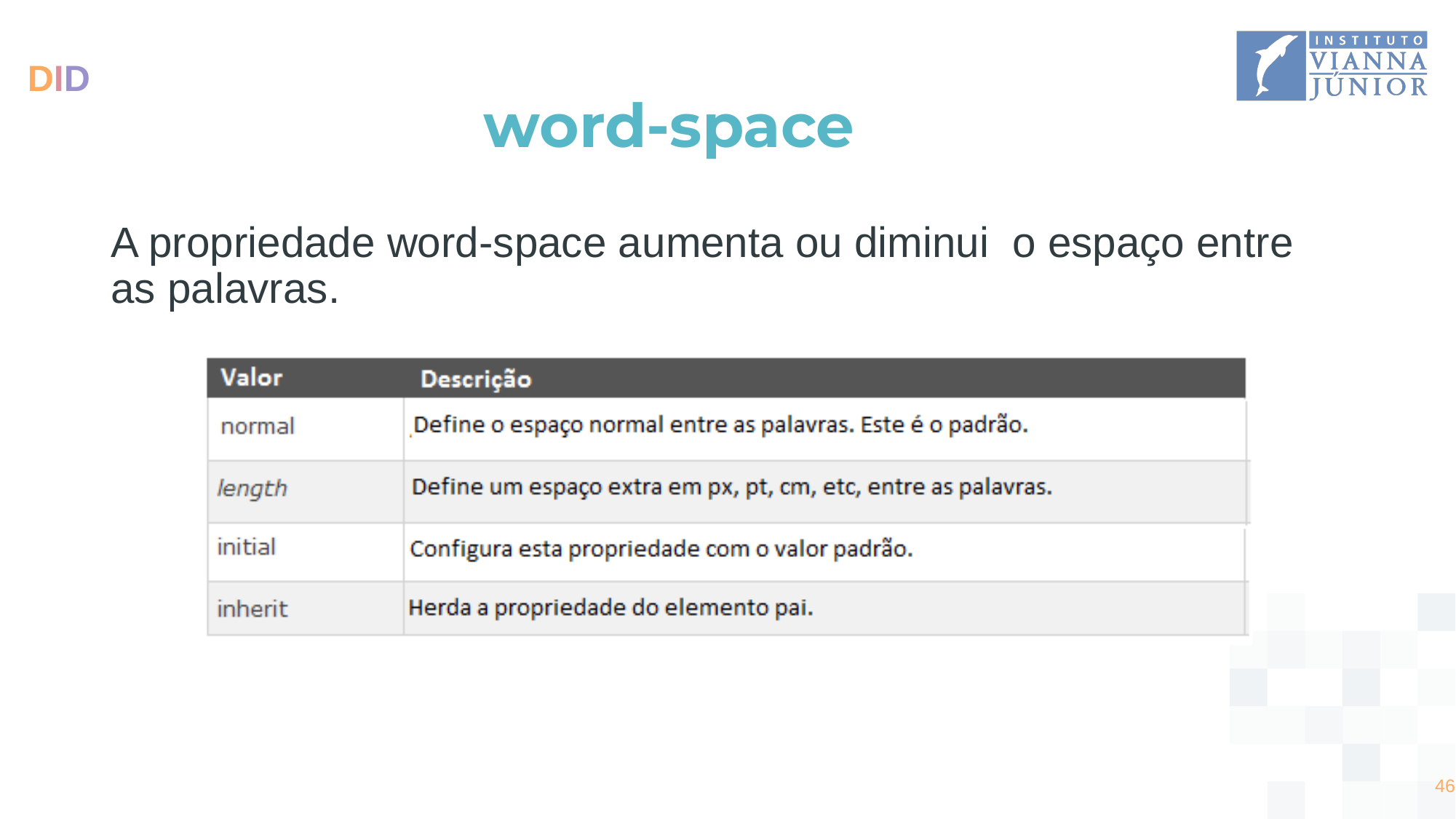

# word-space
A propriedade word-space aumenta ou diminui  o espaço entre as palavras.

46